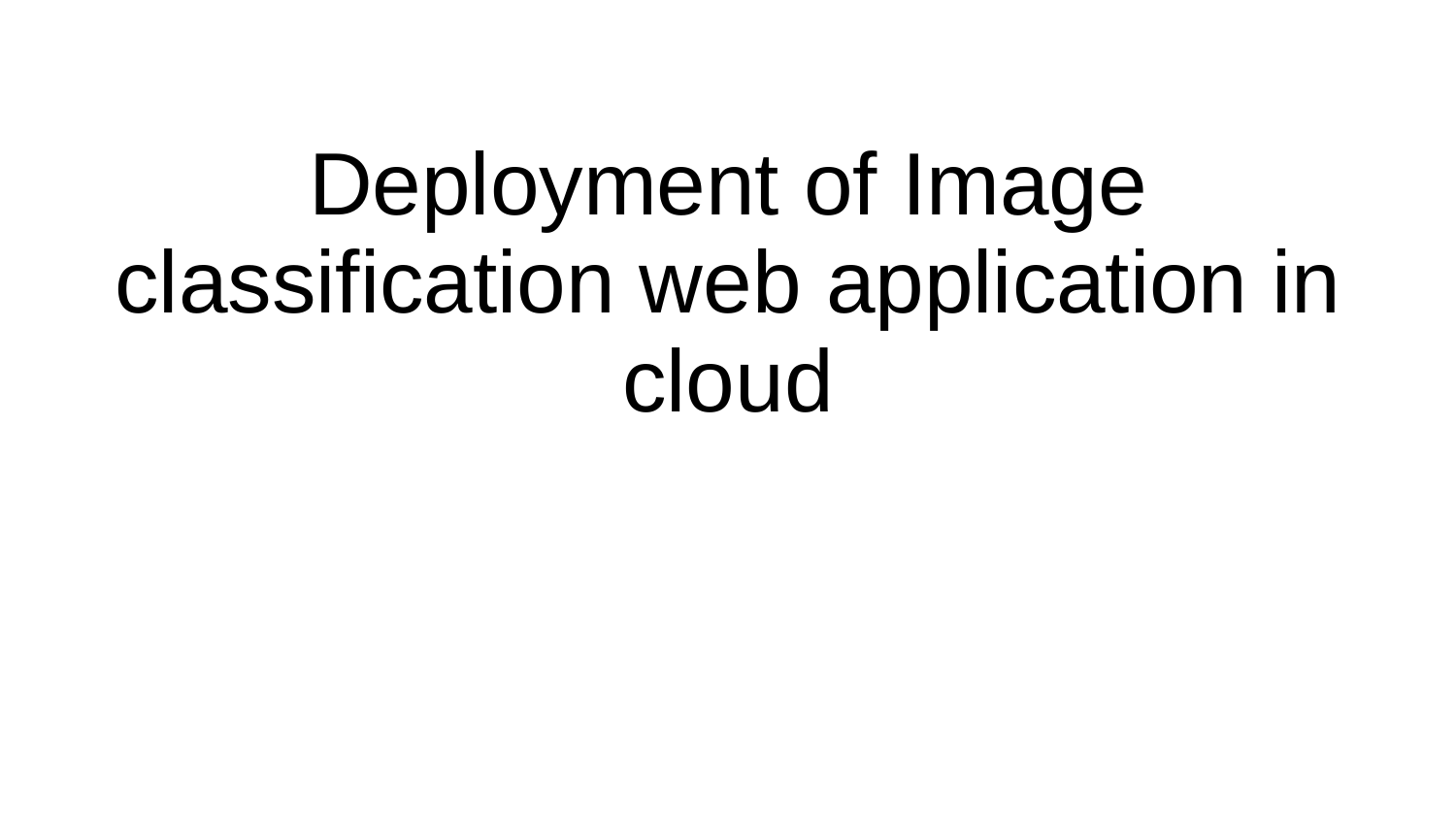

# Deployment of Image classification web application in cloud